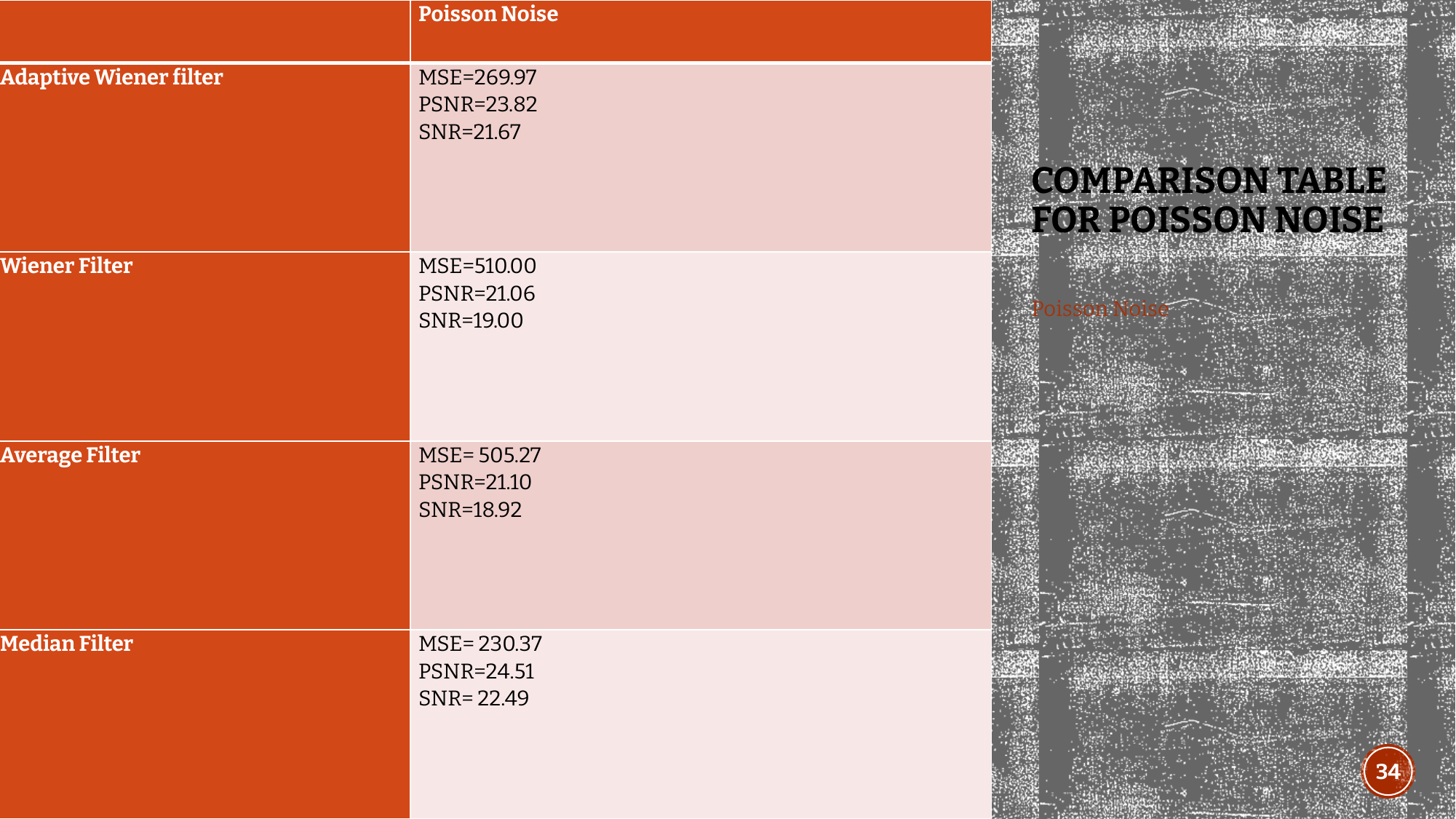

|  | Poisson Noise |
| --- | --- |
| Adaptive Wiener filter | MSE=269.97 PSNR=23.82 SNR=21.67 |
| Wiener Filter | MSE=510.00 PSNR=21.06 SNR=19.00 |
| Average Filter | MSE= 505.27 PSNR=21.10 SNR=18.92 |
| Median Filter | MSE= 230.37 PSNR=24.51 SNR= 22.49 |

# Comparison Table for Poisson Noise
Poisson Noise
34